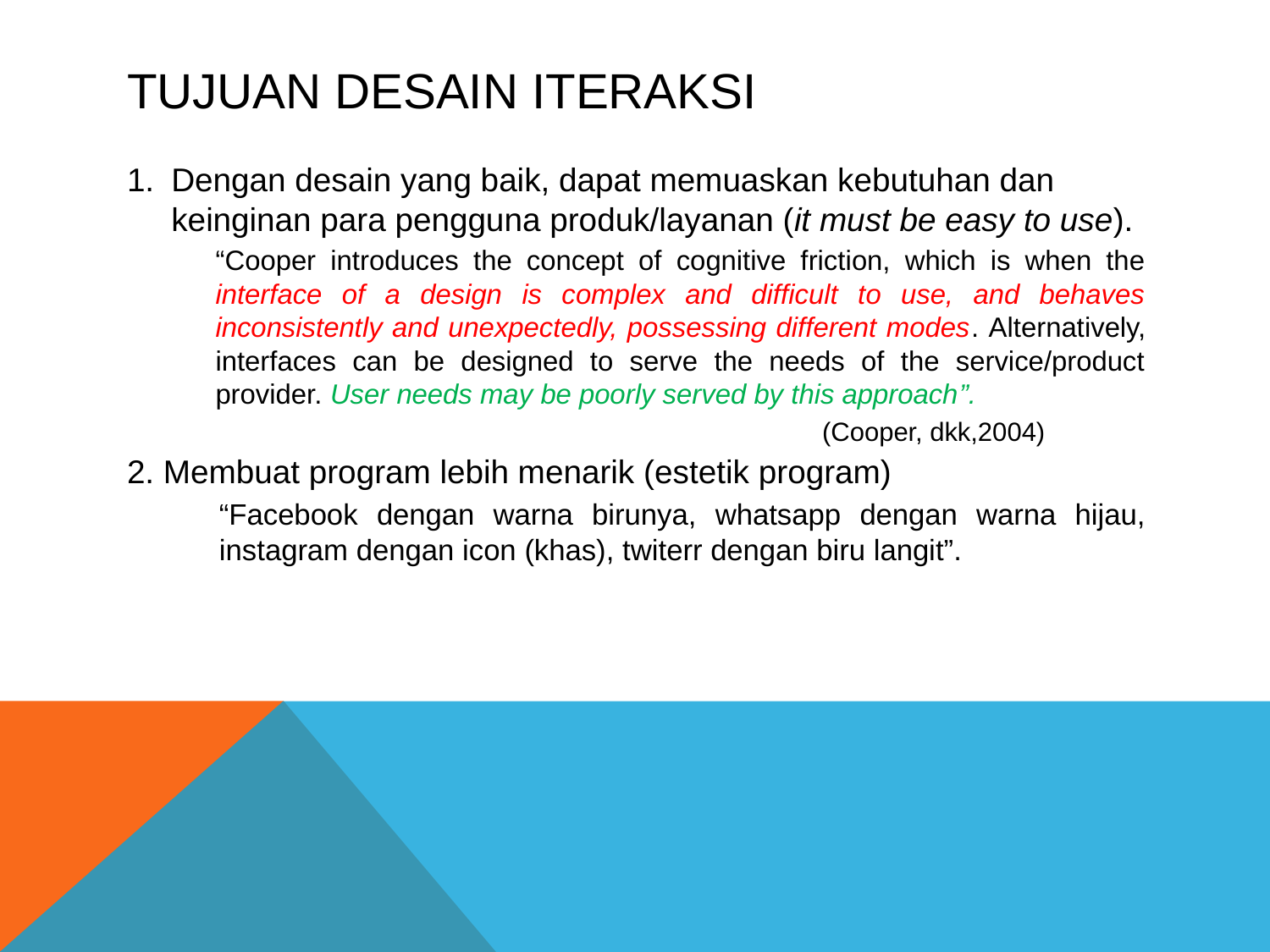

# Tujuan desain iteraksi
Dengan desain yang baik, dapat memuaskan kebutuhan dan keinginan para pengguna produk/layanan (it must be easy to use).
“Cooper introduces the concept of cognitive friction, which is when the interface of a design is complex and difficult to use, and behaves inconsistently and unexpectedly, possessing different modes. Alternatively, interfaces can be designed to serve the needs of the service/product provider. User needs may be poorly served by this approach”.
(Cooper, dkk,2004)
2. Membuat program lebih menarik (estetik program)
“Facebook dengan warna birunya, whatsapp dengan warna hijau, instagram dengan icon (khas), twiterr dengan biru langit”.